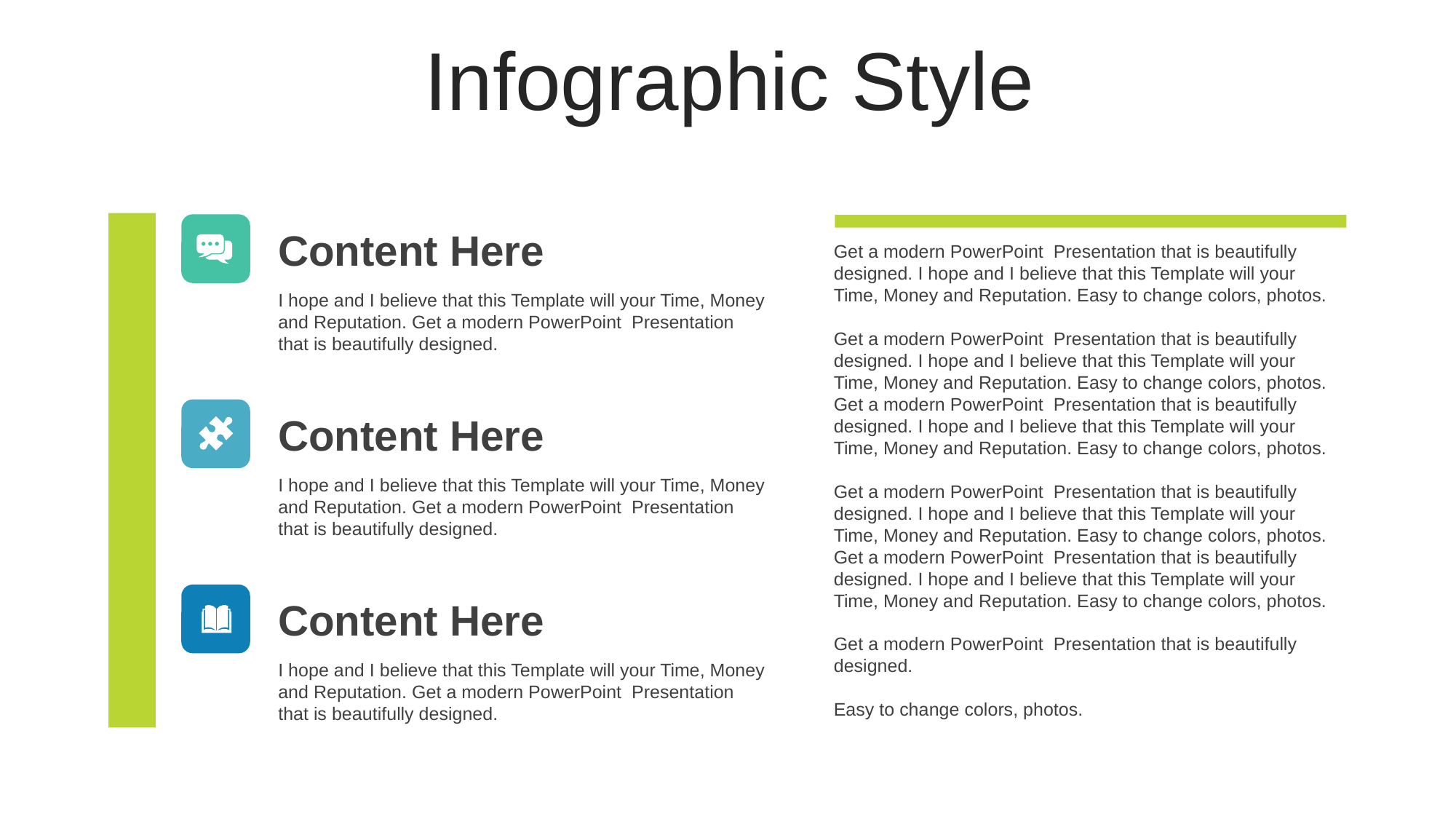

Infographic Style

Content Here
I hope and I believe that this Template will your Time, Money and Reputation. Get a modern PowerPoint  Presentation that is beautifully designed.

Get a modern PowerPoint  Presentation that is beautifully designed. I hope and I believe that this Template will your Time, Money and Reputation. Easy to change colors, photos.

Get a modern PowerPoint  Presentation that is beautifully designed. I hope and I believe that this Template will your Time, Money and Reputation. Easy to change colors, photos. Get a modern PowerPoint  Presentation that is beautifully designed. I hope and I believe that this Template will your Time, Money and Reputation. Easy to change colors, photos.

Get a modern PowerPoint  Presentation that is beautifully designed. I hope and I believe that this Template will your Time, Money and Reputation. Easy to change colors, photos. Get a modern PowerPoint  Presentation that is beautifully designed. I hope and I believe that this Template will your Time, Money and Reputation. Easy to change colors, photos.

Get a modern PowerPoint  Presentation that is beautifully designed.

Easy to change colors, photos.

Content Here
I hope and I believe that this Template will your Time, Money and Reputation. Get a modern PowerPoint  Presentation that is beautifully designed.

Content Here
I hope and I believe that this Template will your Time, Money and Reputation. Get a modern PowerPoint  Presentation that is beautifully designed.